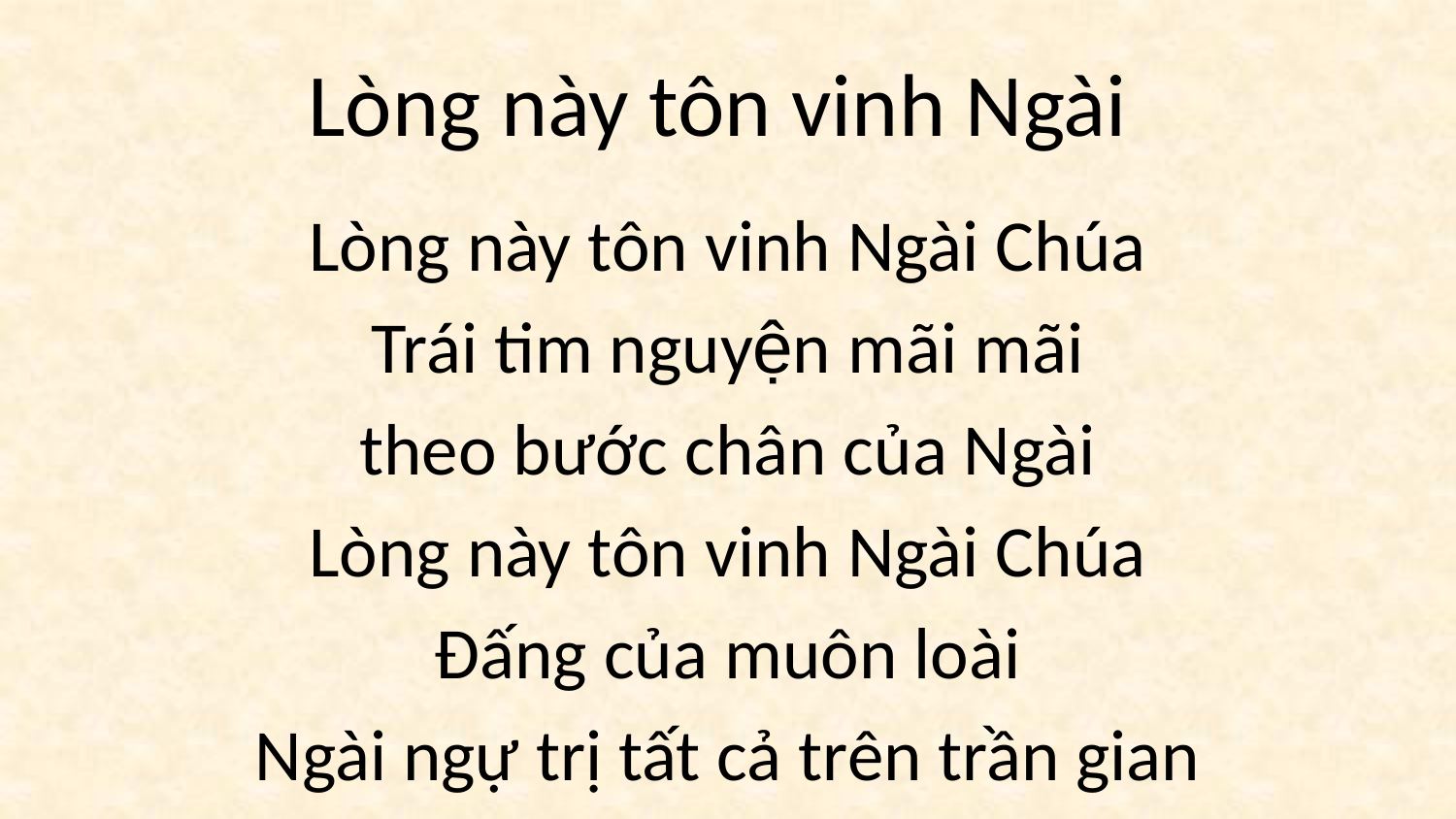

# Lòng này tôn vinh Ngài
Lòng này tôn vinh Ngài Chúa
Trái tim nguyện mãi mãi
theo bước chân của Ngài
Lòng này tôn vinh Ngài Chúa
Đấng của muôn loài
Ngài ngự trị tất cả trên trần gian